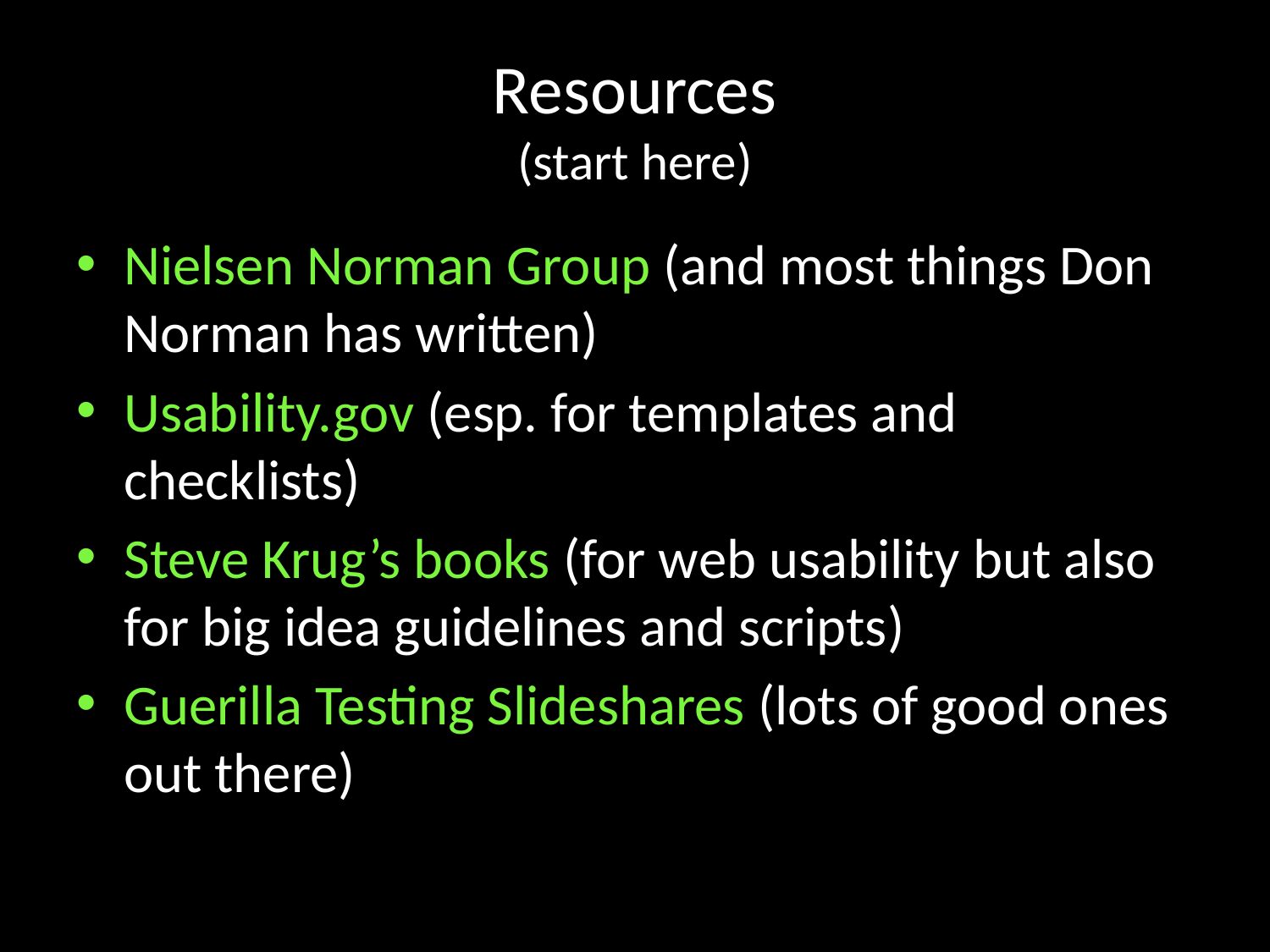

# Resources (start here)
Nielsen Norman Group (and most things Don Norman has written)
Usability.gov (esp. for templates and checklists)
Steve Krug’s books (for web usability but also for big idea guidelines and scripts)
Guerilla Testing Slideshares (lots of good ones out there)